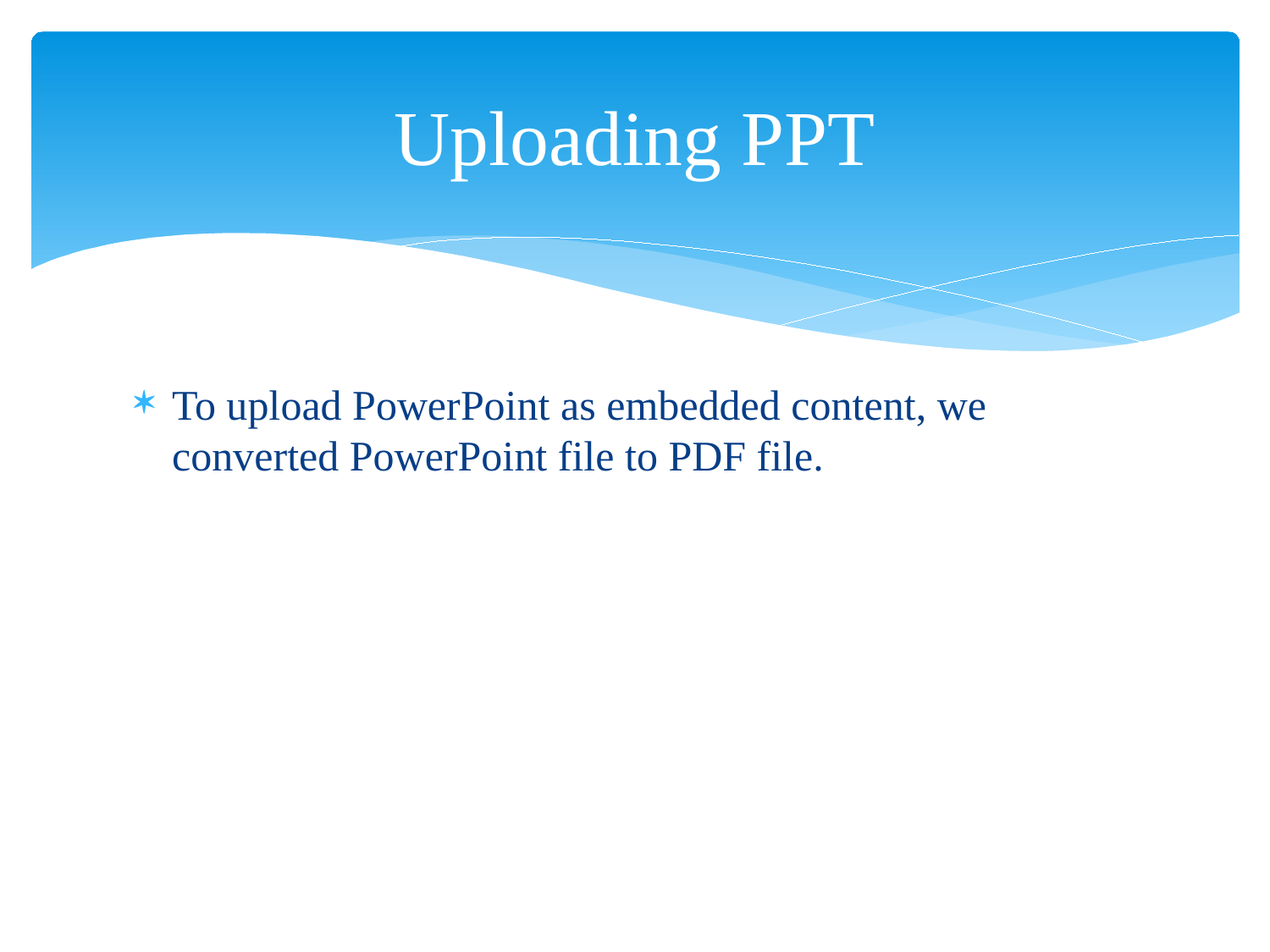

# Uploading PPT
To upload PowerPoint as embedded content, we converted PowerPoint file to PDF file.